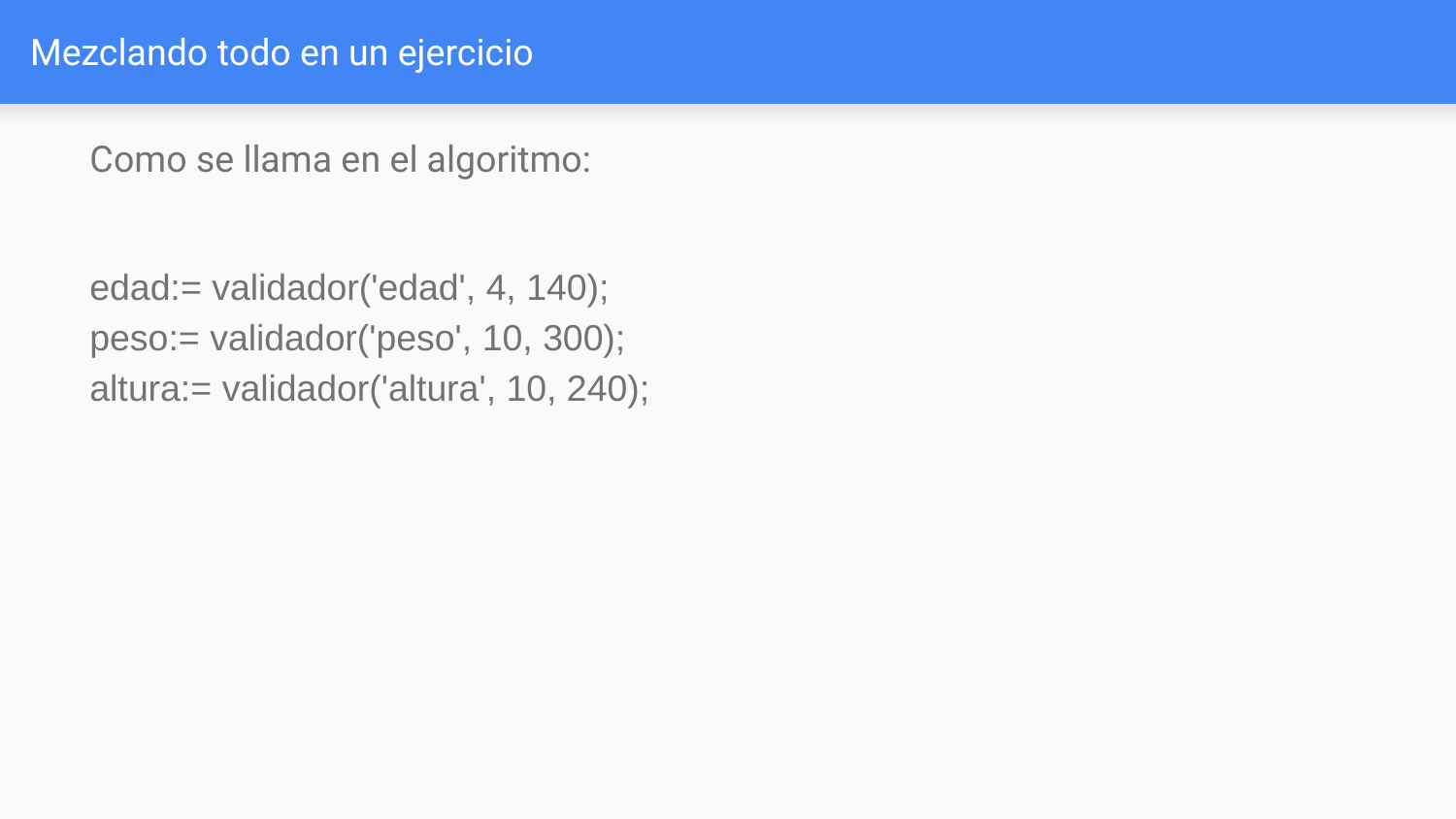

# Mezclando todo en un ejercicio
Como se llama en el algoritmo:

edad:= validador('edad', 4, 140);
peso:= validador('peso', 10, 300);
altura:= validador('altura', 10, 240);